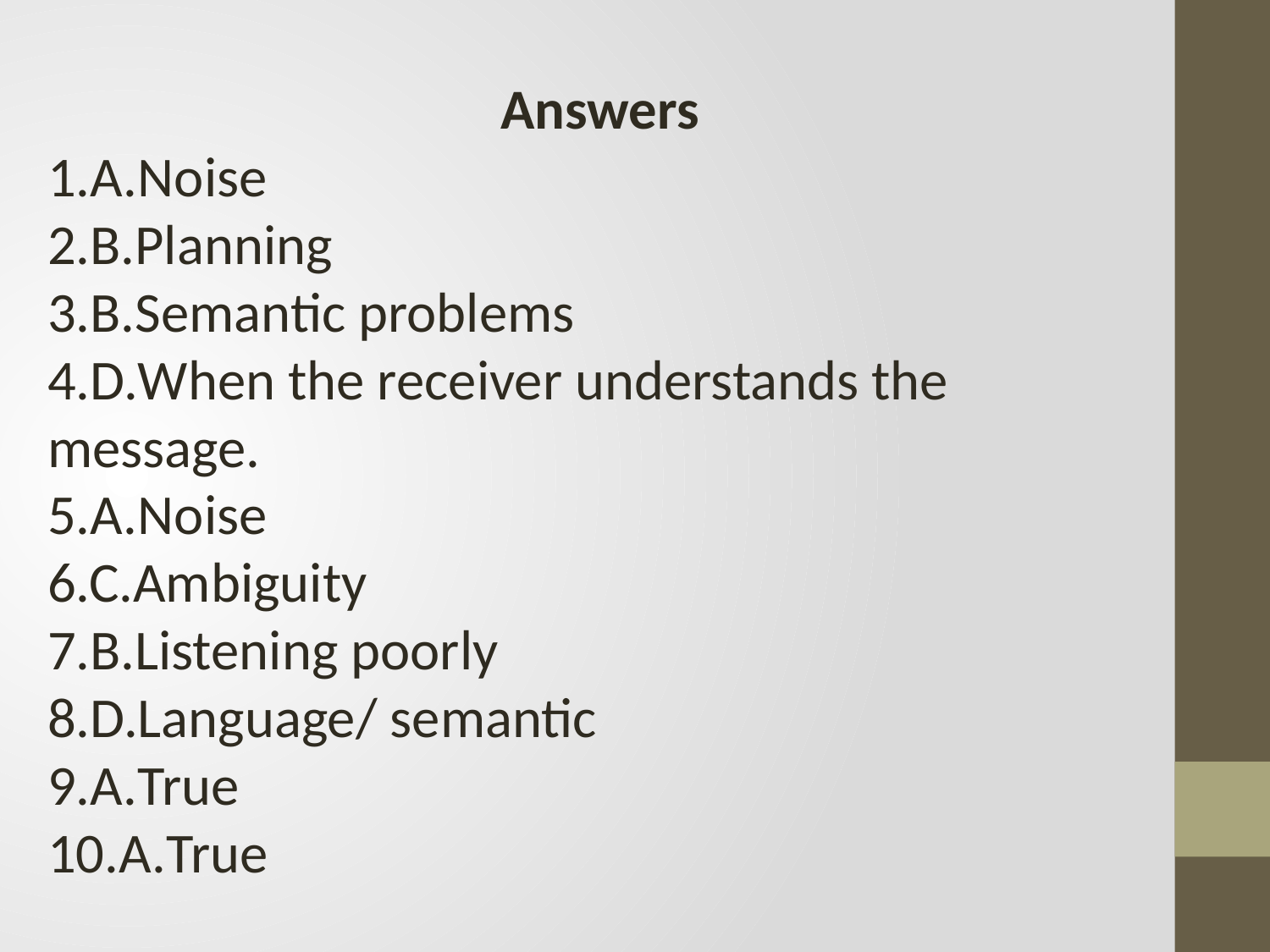

Answers
1.A.Noise
2.B.Planning
3.B.Semantic problems
4.D.When the receiver understands the message.
5.A.Noise
6.C.Ambiguity
7.B.Listening poorly
8.D.Language/ semantic
9.A.True
10.A.True